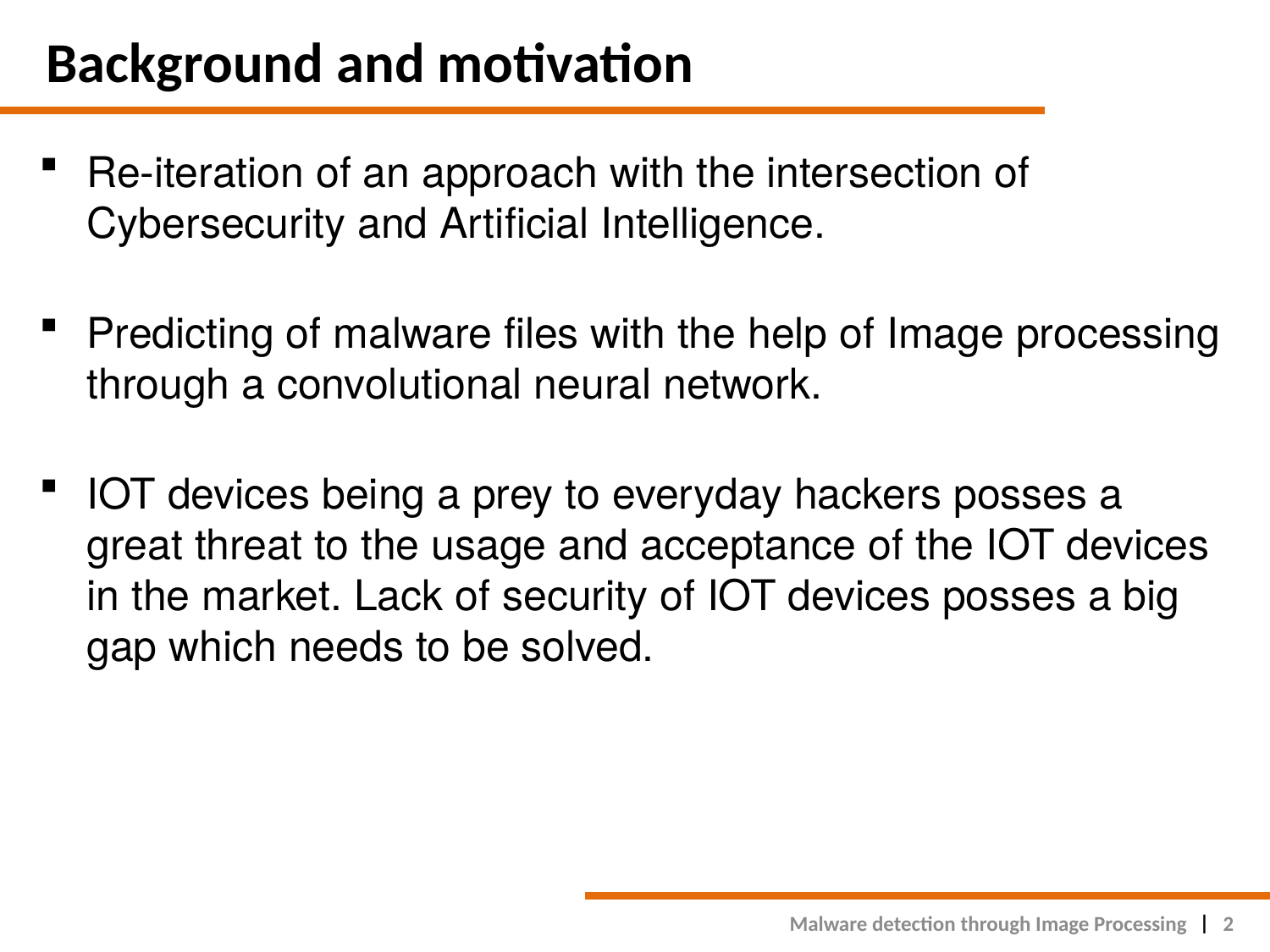

# Background and motivation
Re-iteration of an approach with the intersection of Cybersecurity and Artificial Intelligence.
Predicting of malware files with the help of Image processing through a convolutional neural network.
IOT devices being a prey to everyday hackers posses a great threat to the usage and acceptance of the IOT devices in the market. Lack of security of IOT devices posses a big gap which needs to be solved.

Malware detection through Image Processing
2